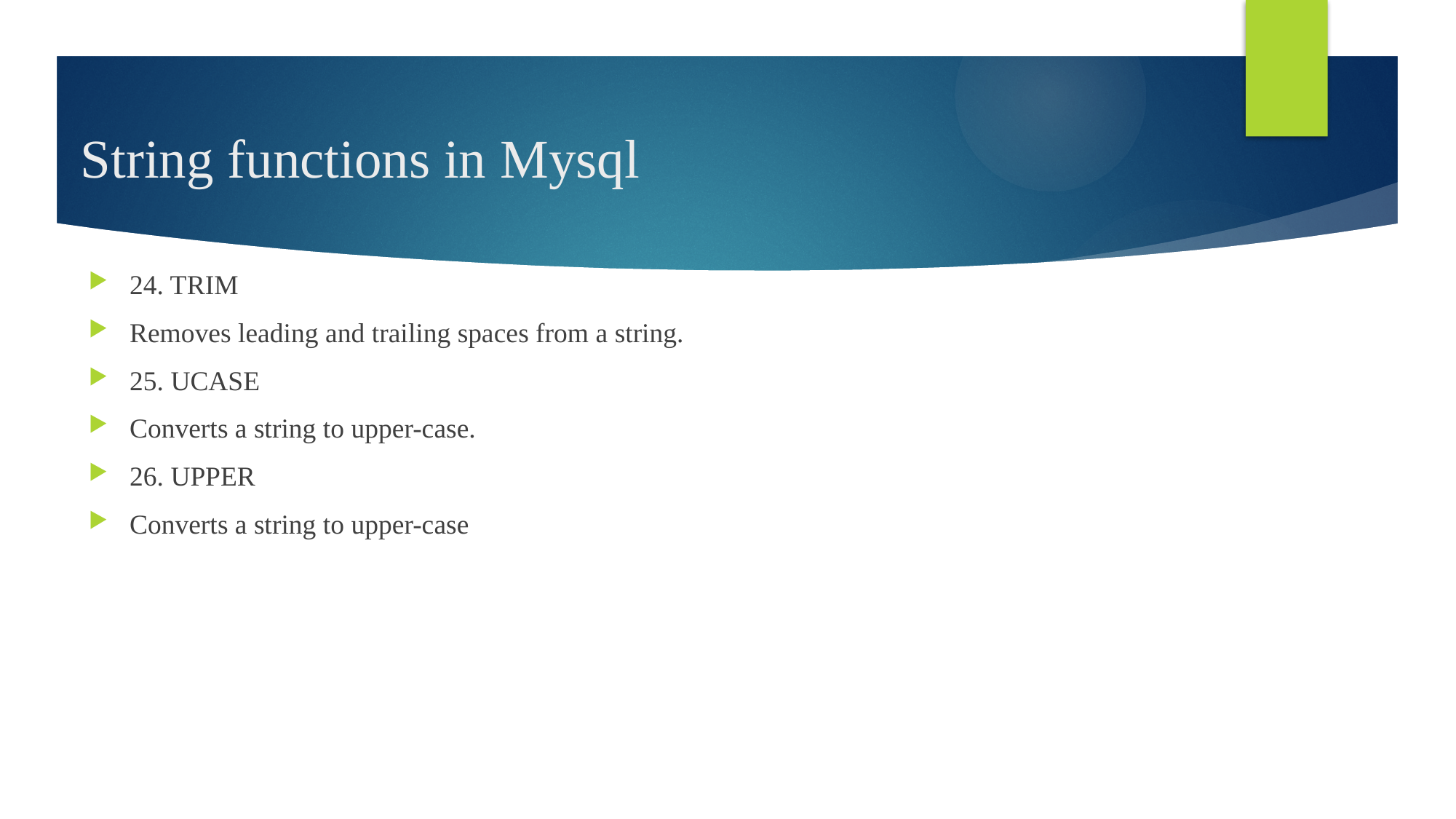

# String functions in Mysql
24. TRIM
Removes leading and trailing spaces from a string.
25. UCASE
Converts a string to upper-case.
26. UPPER
Converts a string to upper-case